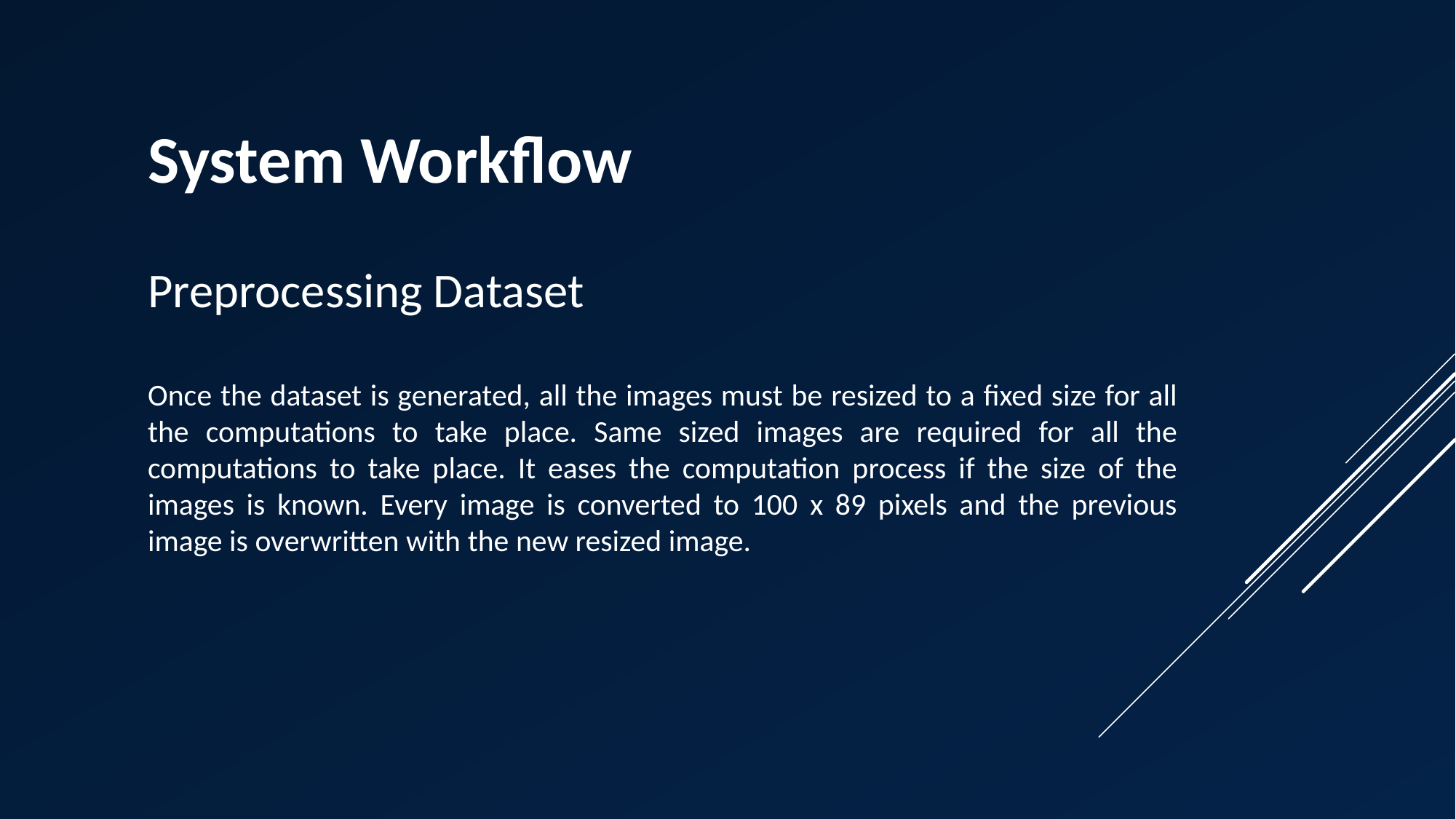

System Workflow
Preprocessing Dataset

Once the dataset is generated, all the images must be resized to a fixed size for all the computations to take place. Same sized images are required for all the computations to take place. It eases the computation process if the size of the images is known. Every image is converted to 100 x 89 pixels and the previous image is overwritten with the new resized image.